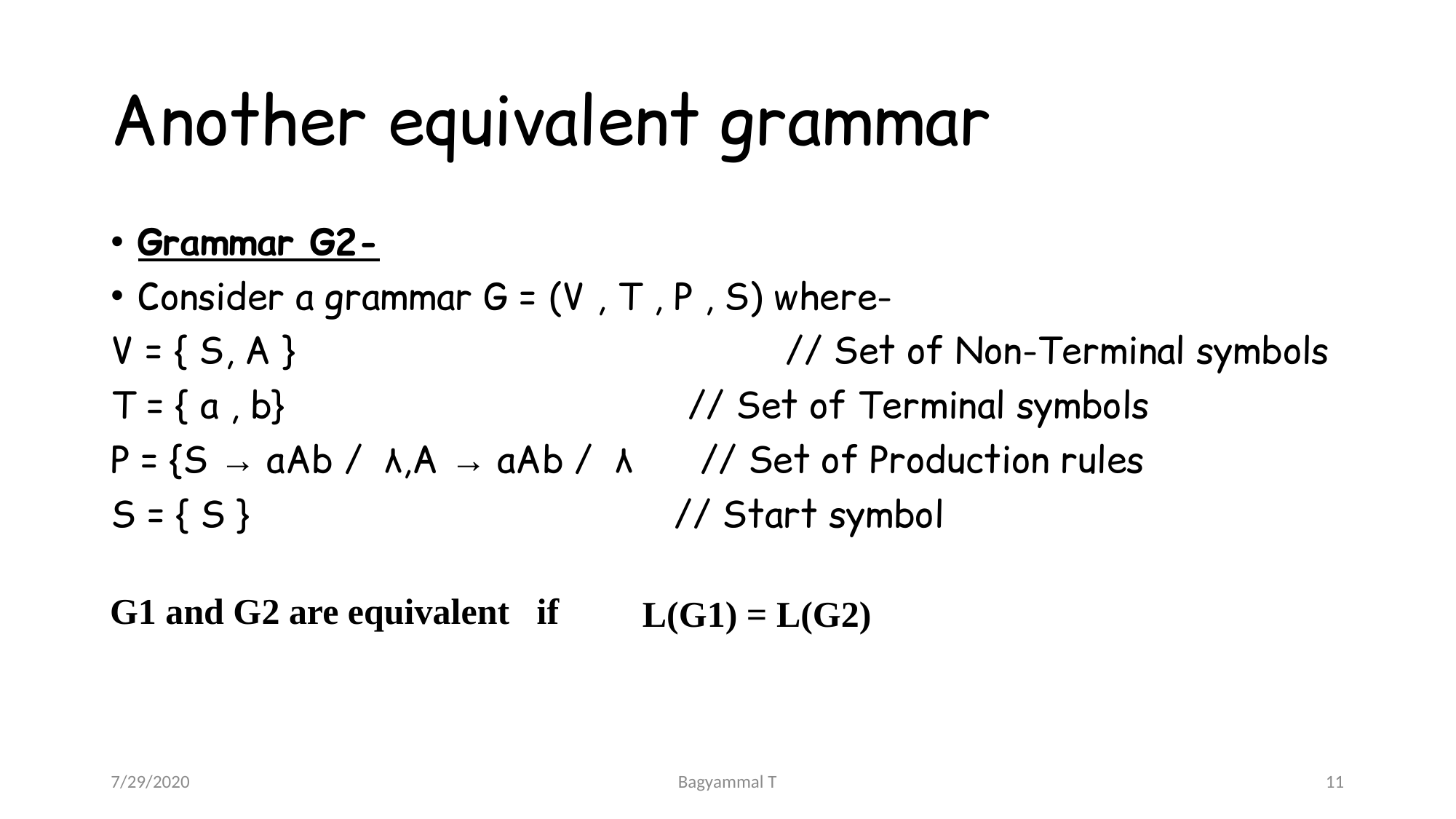

# Another equivalent grammar
Grammar G2-
Consider a grammar G = (V , T , P , S) where-
V = { S, A }                                             // Set of Non-Terminal symbols
T = { a , b}                                     // Set of Terminal symbols
P = {S → aAb /  λ,A → aAb /  λ 	    // Set of Production rules
S = { S }                                       // Start symbol

G1 and G2 are equivalent   if
L(G1) = L(G2)
7/29/2020
Bagyammal T
11